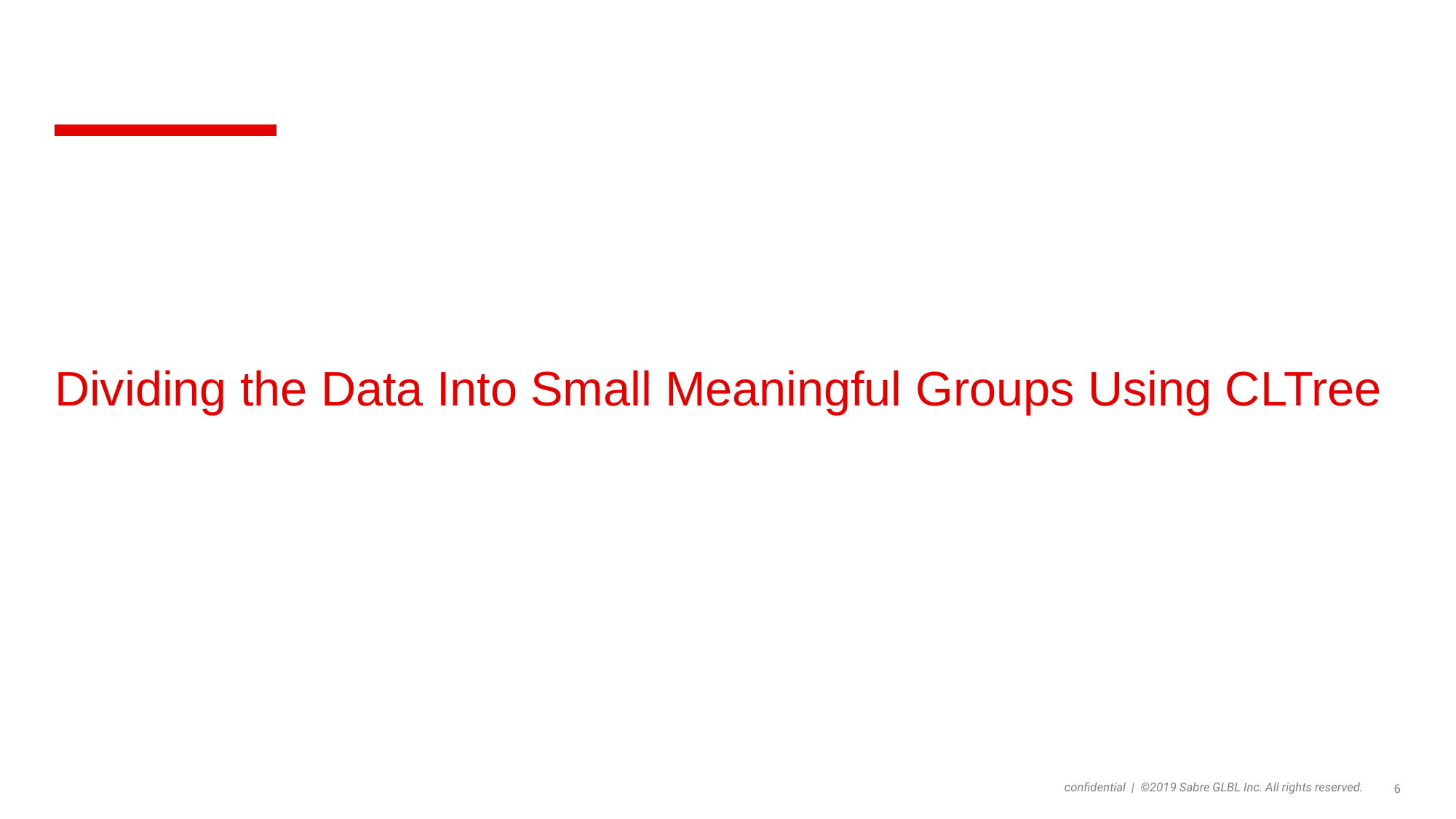

# Dividing the Data Into Small Meaningful Groups Using CLTree